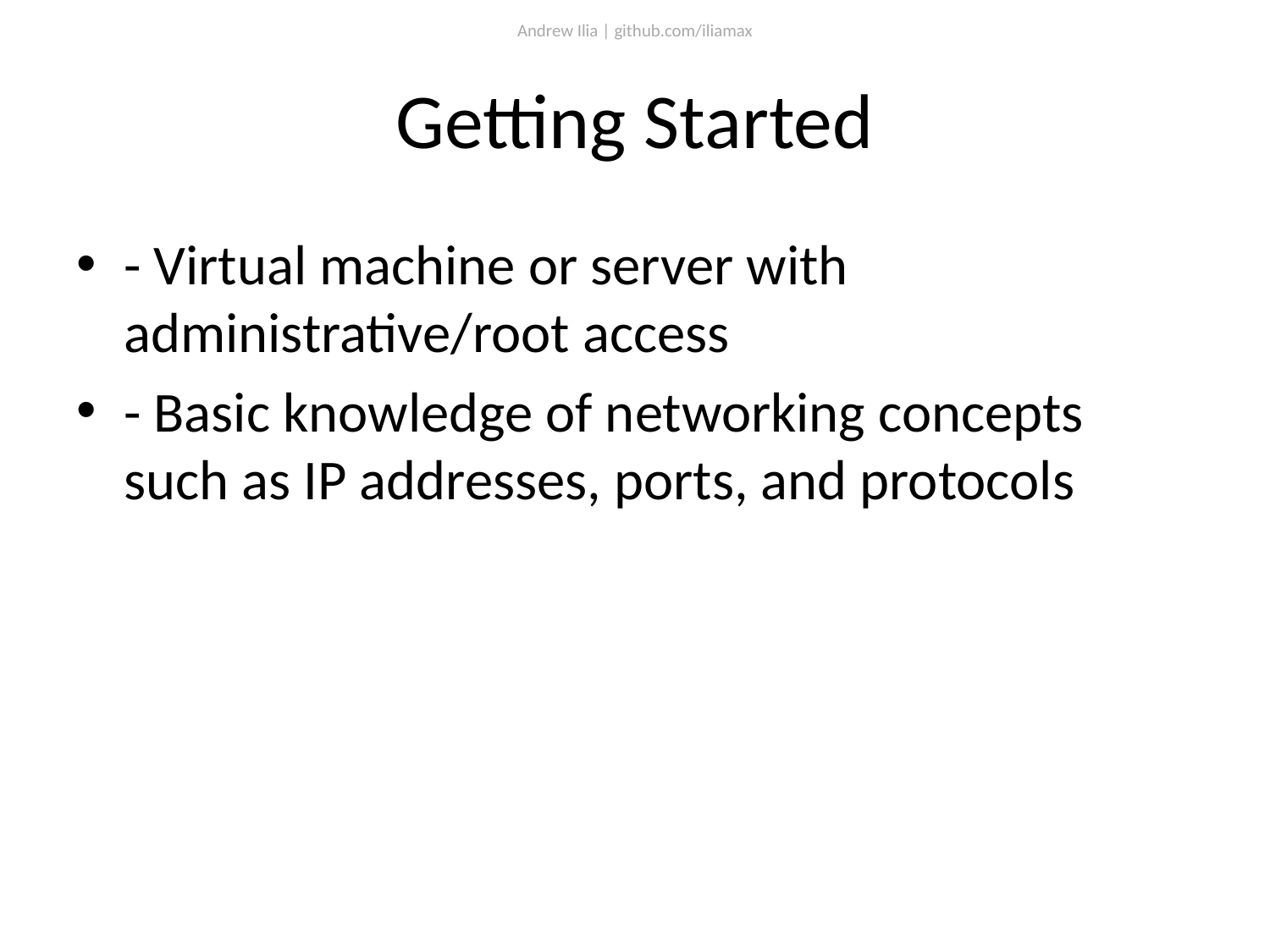

Andrew Ilia | github.com/iliamax
# Getting Started
- Virtual machine or server with administrative/root access
- Basic knowledge of networking concepts such as IP addresses, ports, and protocols